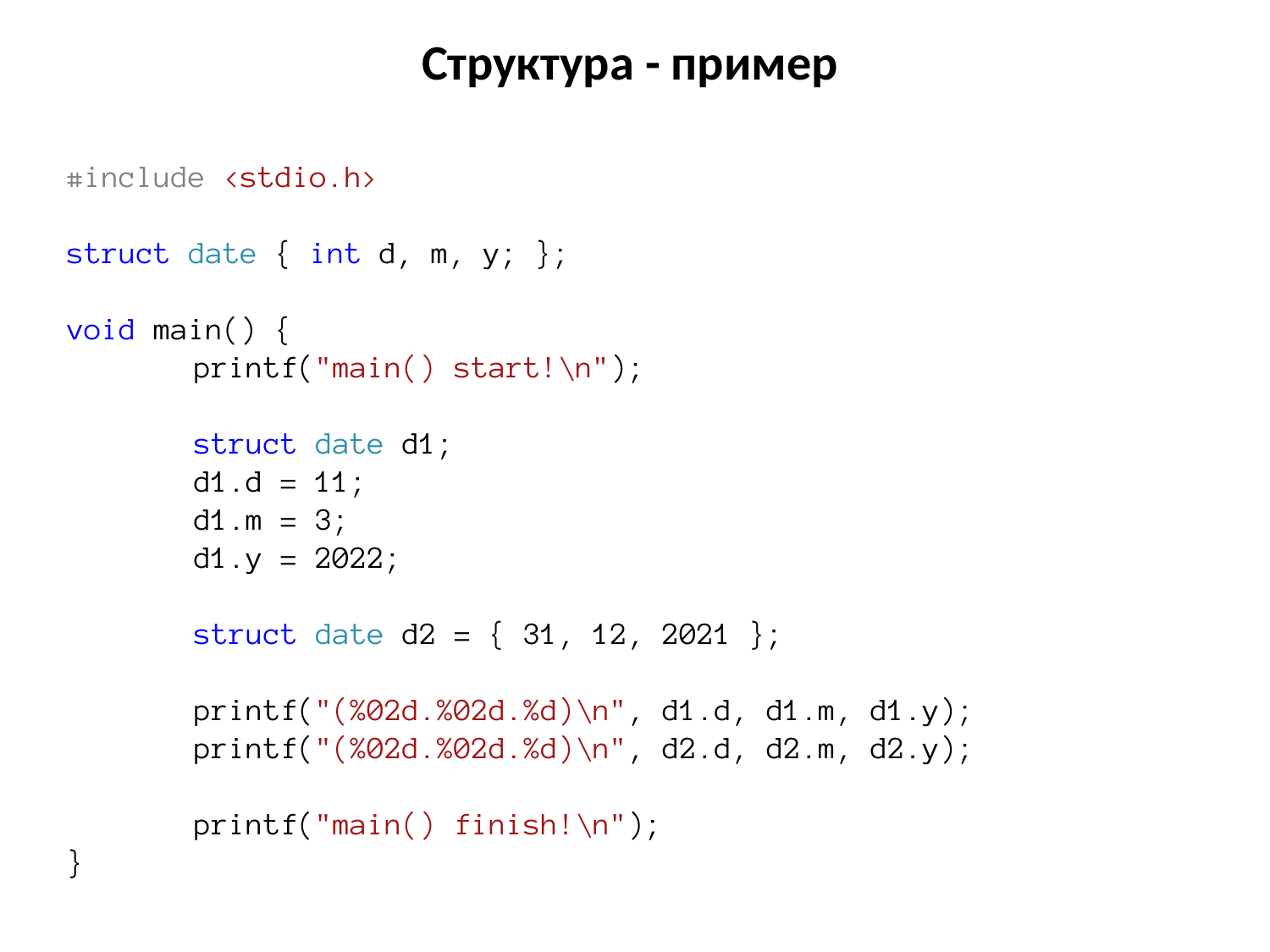

# Структура - пример
#include <stdio.h>

struct date { int d, m, y; };

void main() {
	printf("main() start!\n");

	struct date d1;
	d1.d = 11;
	d1.m = 3;
	d1.y = 2022;

	struct date d2 = { 31, 12, 2021 };

	printf("(%02d.%02d.%d)\n", d1.d, d1.m, d1.y);
	printf("(%02d.%02d.%d)\n", d2.d, d2.m, d2.y);

	printf("main() finish!\n");
}